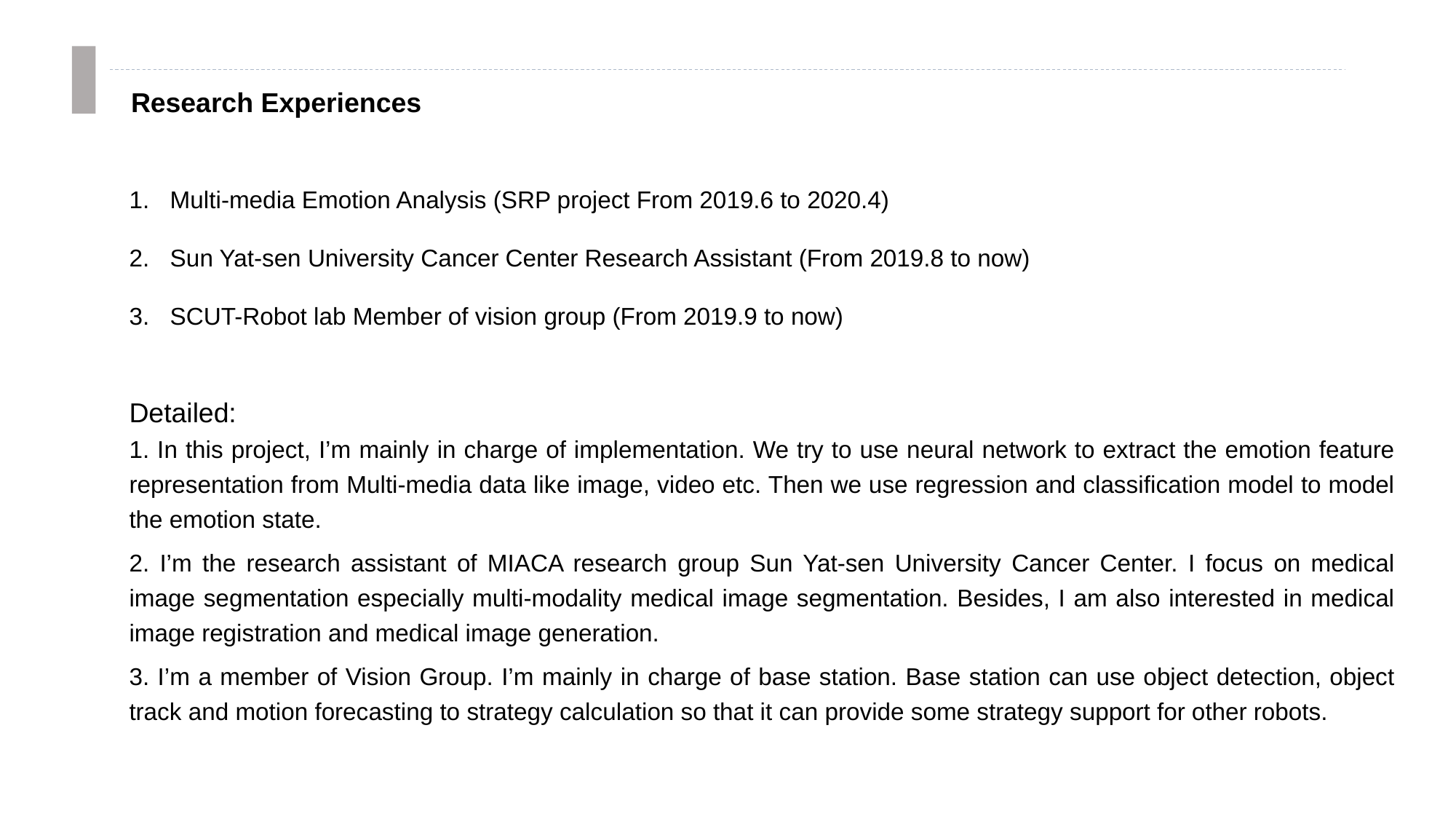

Research Experiences
Multi-media Emotion Analysis (SRP project From 2019.6 to 2020.4)
Sun Yat-sen University Cancer Center Research Assistant (From 2019.8 to now)
SCUT-Robot lab Member of vision group (From 2019.9 to now)

Detailed:
1. In this project, I’m mainly in charge of implementation. We try to use neural network to extract the emotion feature representation from Multi-media data like image, video etc. Then we use regression and classification model to model the emotion state.
2. I’m the research assistant of MIACA research group Sun Yat-sen University Cancer Center. I focus on medical image segmentation especially multi-modality medical image segmentation. Besides, I am also interested in medical image registration and medical image generation.
3. I’m a member of Vision Group. I’m mainly in charge of base station. Base station can use object detection, object track and motion forecasting to strategy calculation so that it can provide some strategy support for other robots.